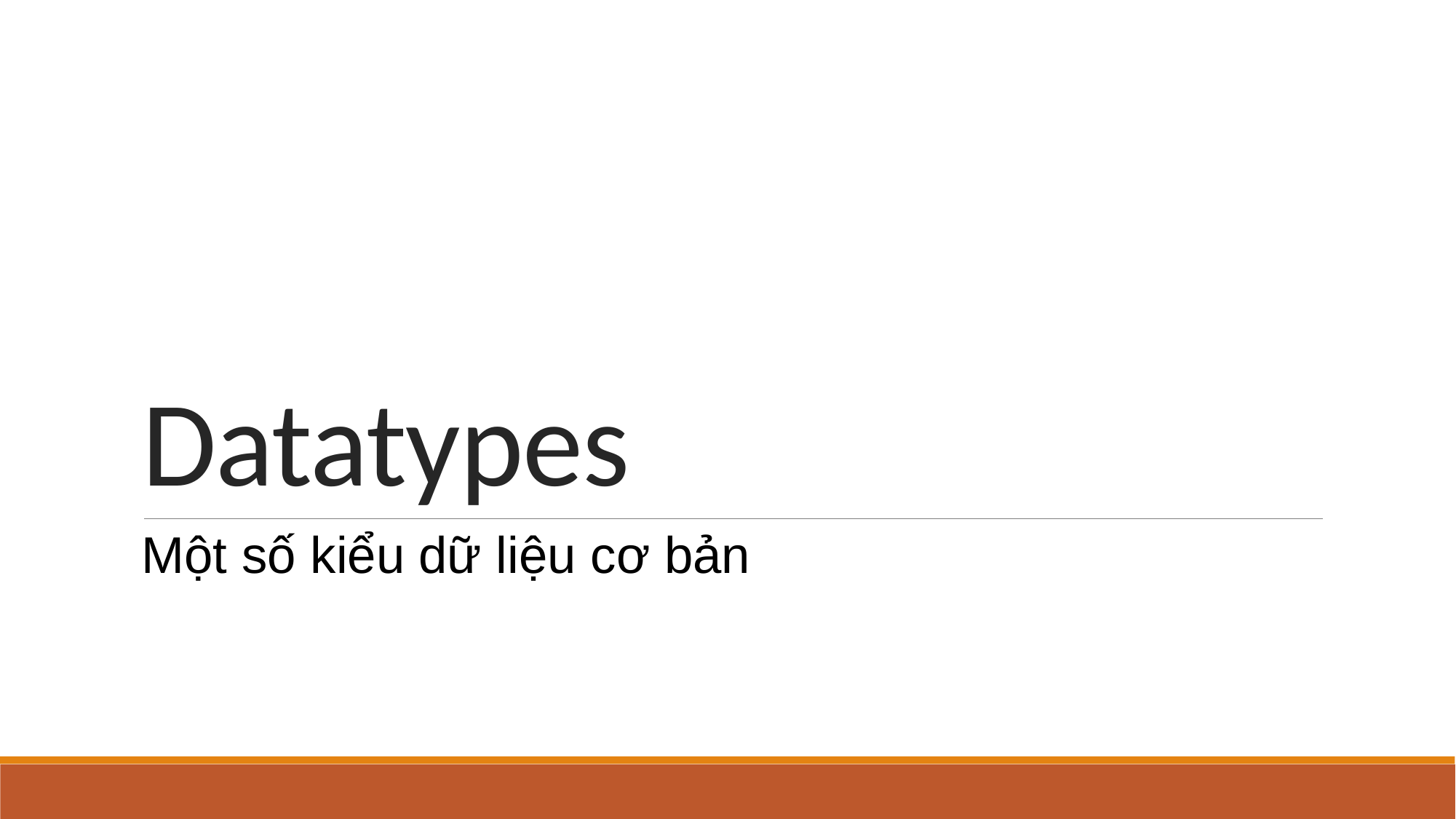

# Datatypes
Một số kiểu dữ liệu cơ bản